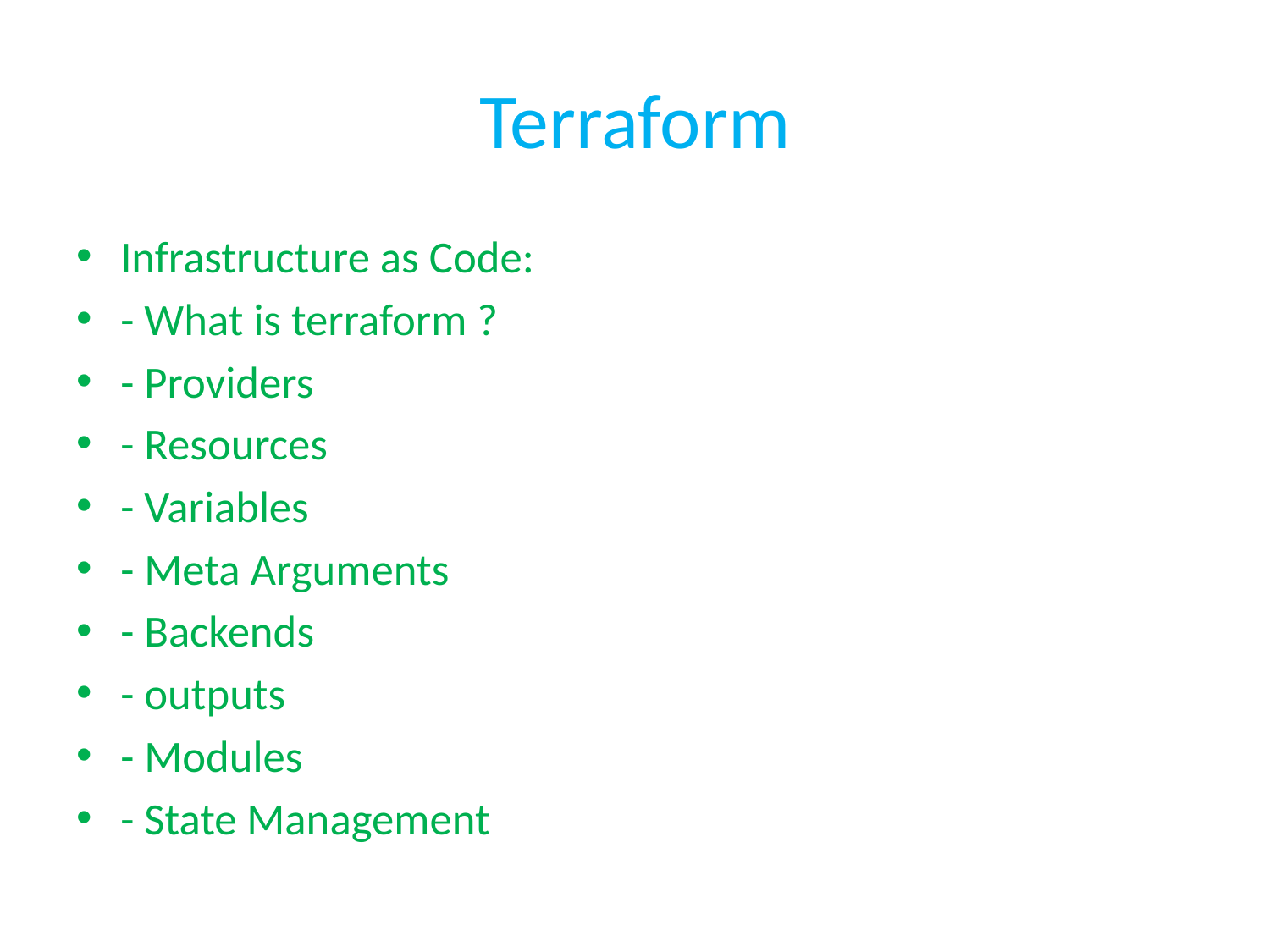

# Terraform
Infrastructure as Code:
- What is terraform ?
- Providers
- Resources
- Variables
- Meta Arguments
- Backends
- outputs
- Modules
- State Management